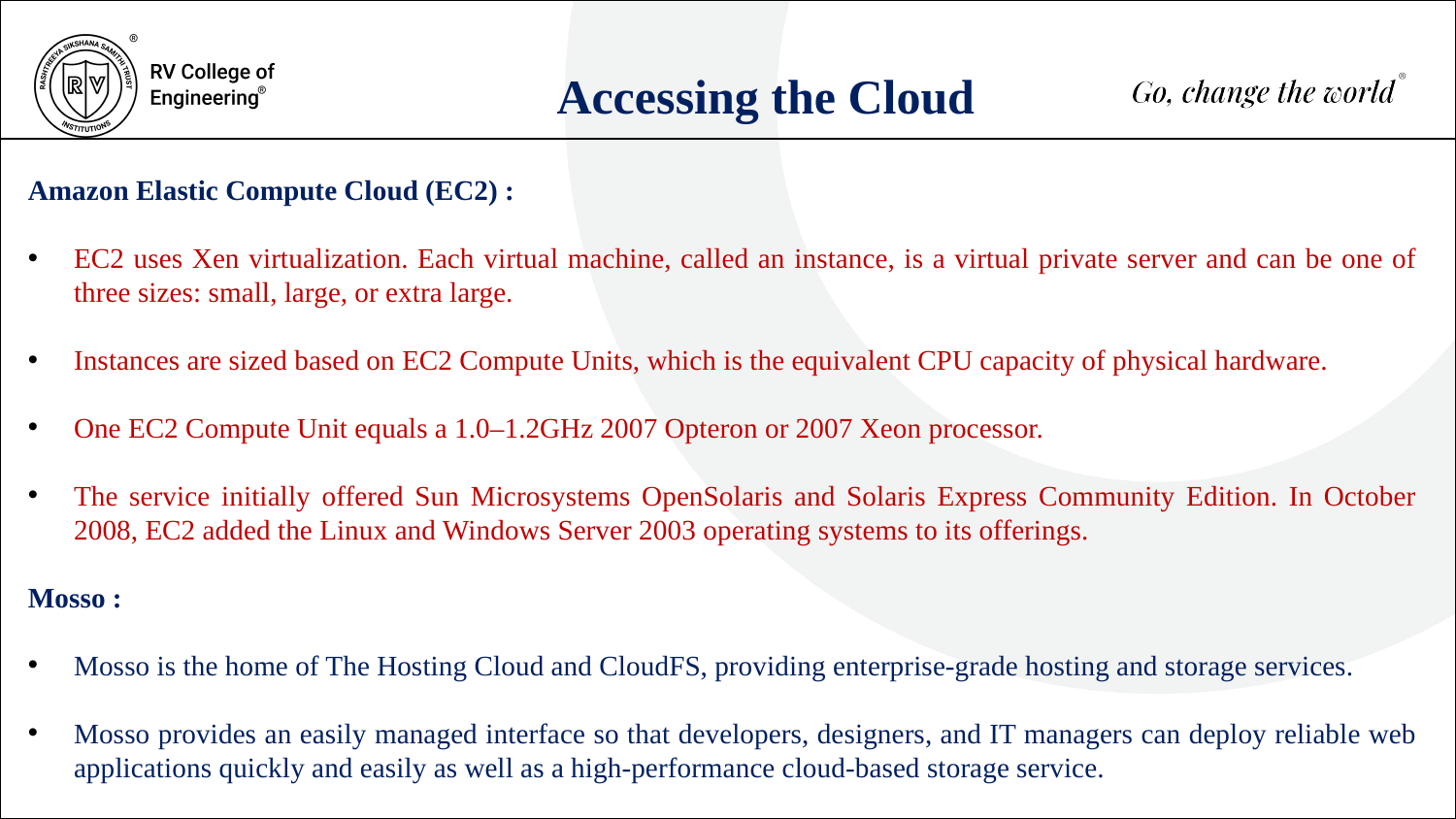

Accessing the Cloud

Amazon Elastic Compute Cloud (EC2) :

EC2 uses Xen virtualization. Each virtual machine, called an instance, is a virtual private server and can be one of three sizes: small, large, or extra large.

Instances are sized based on EC2 Compute Units, which is the equivalent CPU capacity of physical hardware.

One EC2 Compute Unit equals a 1.0–1.2GHz 2007 Opteron or 2007 Xeon processor.

The service initially offered Sun Microsystems OpenSolaris and Solaris Express Community Edition. In October 2008, EC2 added the Linux and Windows Server 2003 operating systems to its offerings.

Mosso :

Mosso is the home of The Hosting Cloud and CloudFS, providing enterprise-grade hosting and storage services.

Mosso provides an easily managed interface so that developers, designers, and IT managers can deploy reliable web applications quickly and easily as well as a high-performance cloud-based storage service.